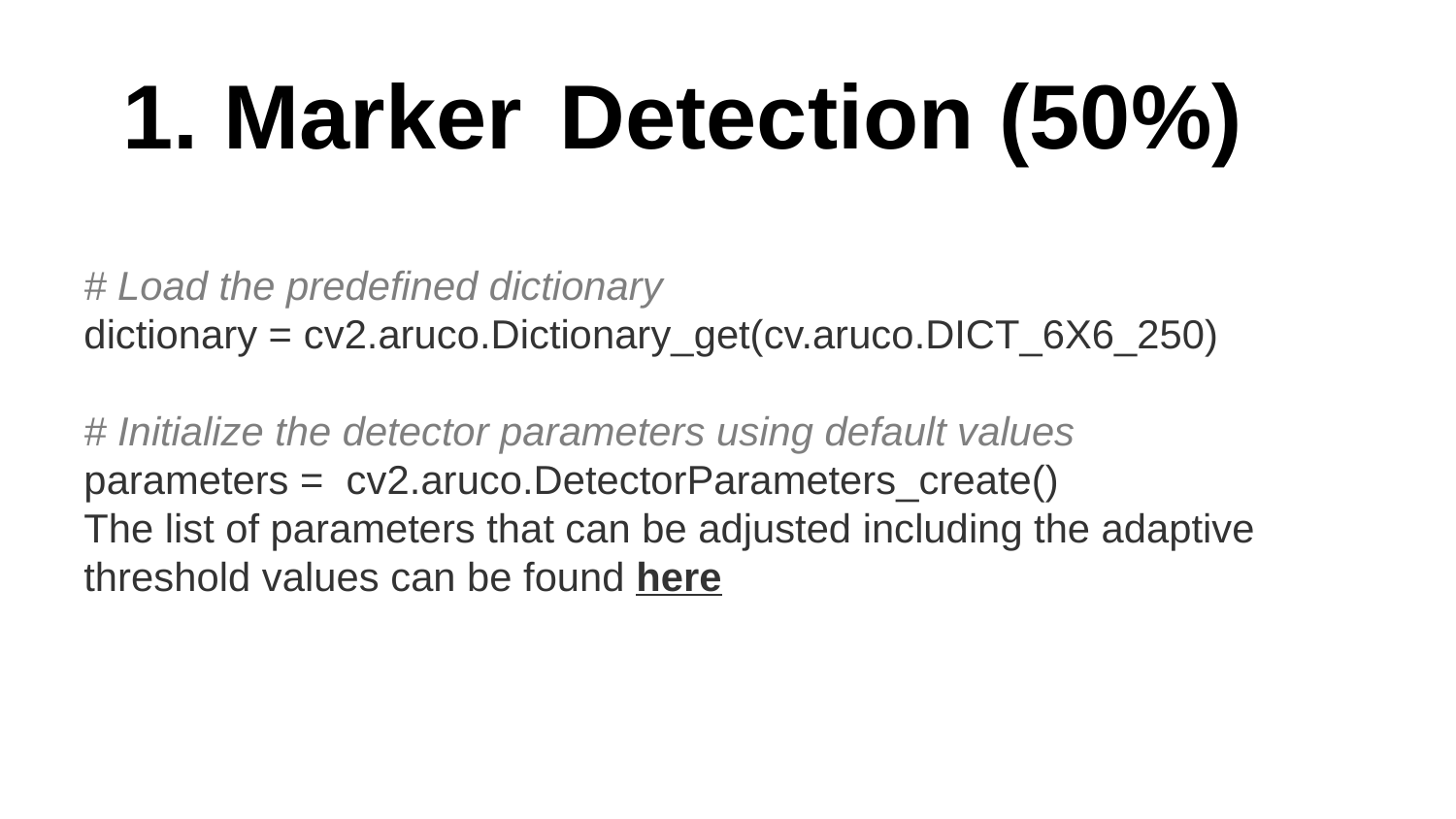

# 1. Marker	Detection (50%)
# Load the predefined dictionary
dictionary = cv2.aruco.Dictionary_get(cv.aruco.DICT_6X6_250)

# Initialize the detector parameters using default values
parameters =  cv2.aruco.DetectorParameters_create()
The list of parameters that can be adjusted including the adaptive threshold values can be found here